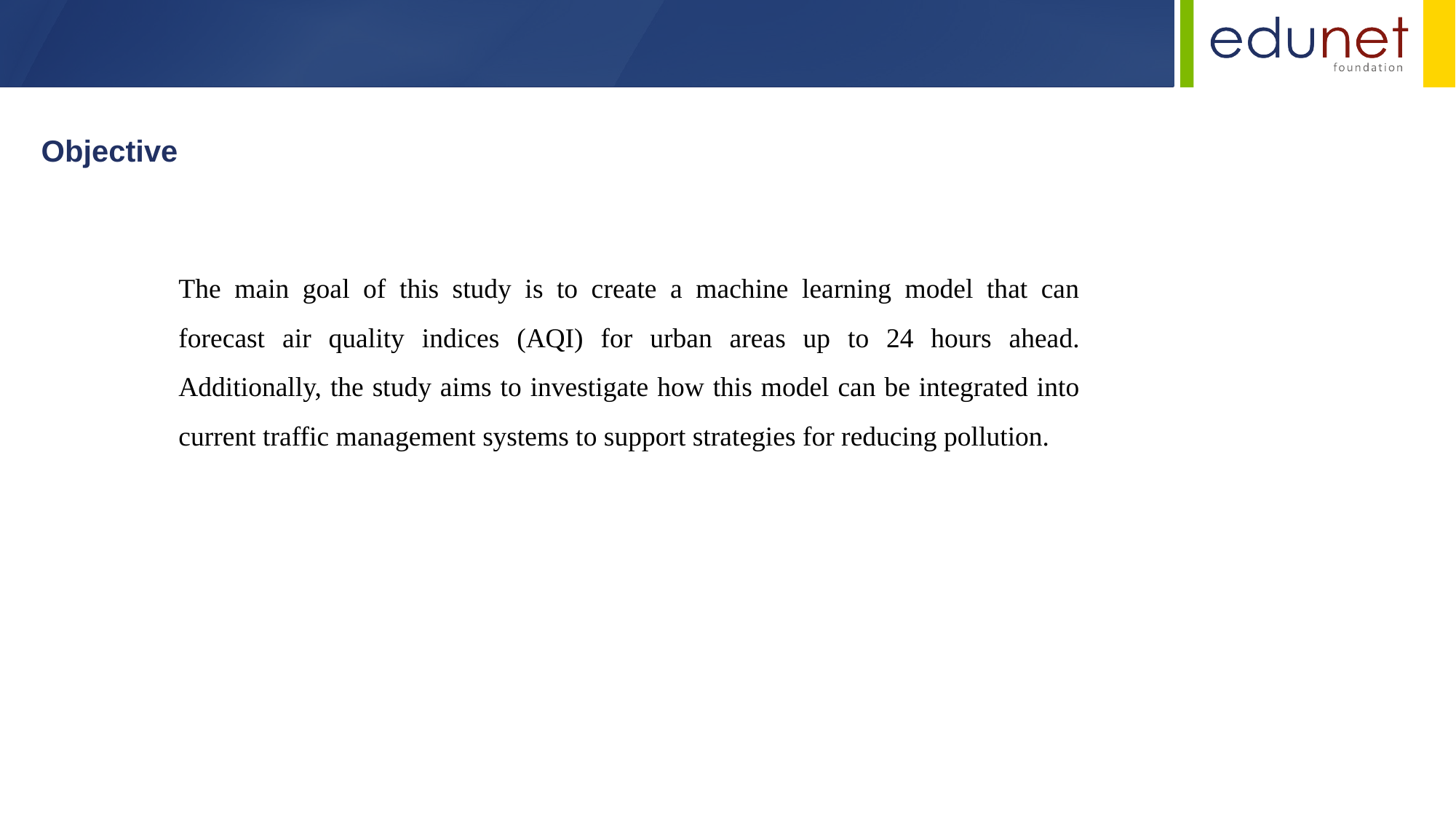

Objective
The main goal of this study is to create a machine learning model that can forecast air quality indices (AQI) for urban areas up to 24 hours ahead. Additionally, the study aims to investigate how this model can be integrated into current traffic management systems to support strategies for reducing pollution.